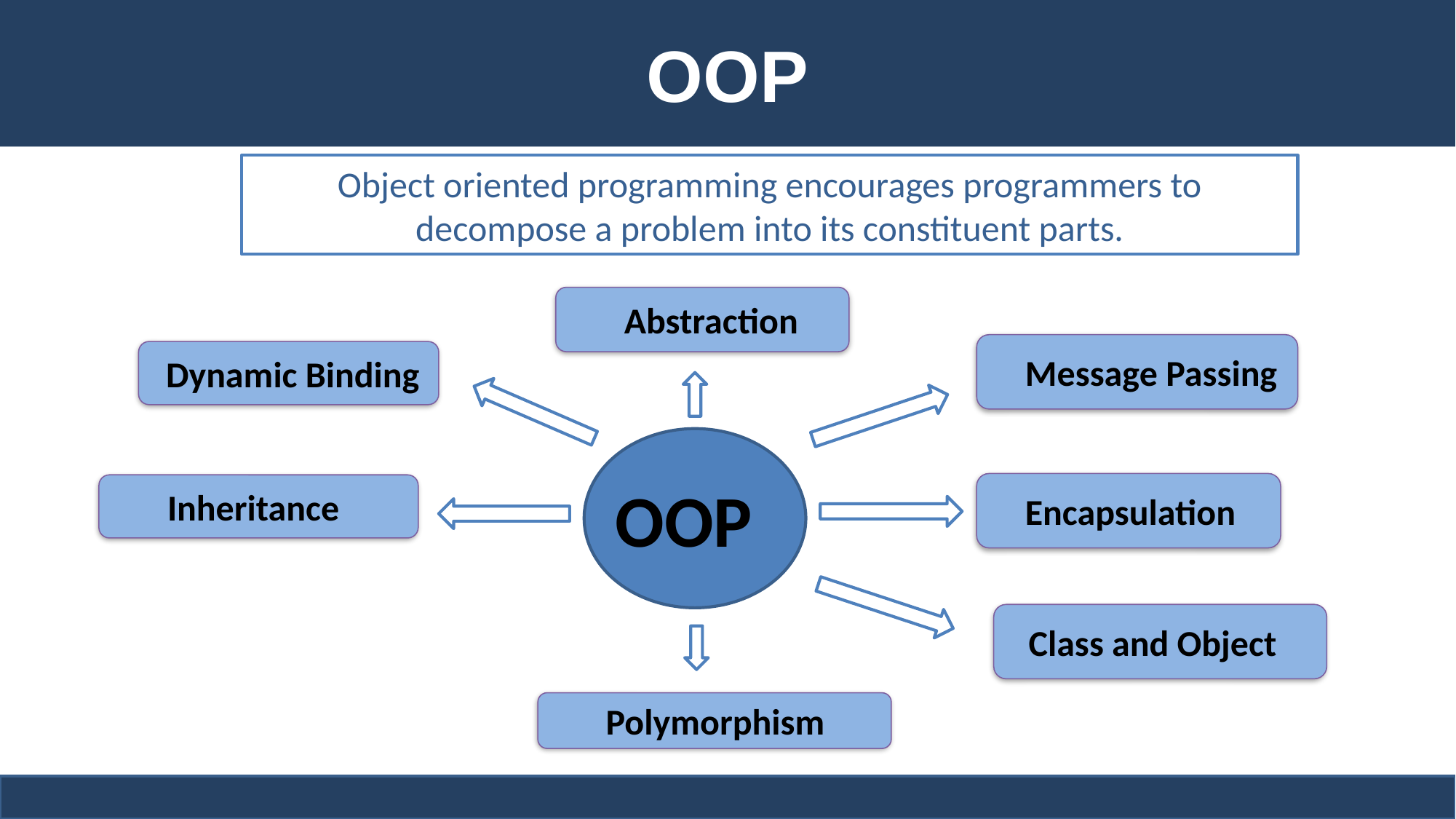

# OOP
Object oriented programming encourages programmers to decompose a problem into its constituent parts.
Abstraction
Message Passing
Dynamic Binding

OOP
Encapsulation
Inheritance

Class and Object

Polymorphism